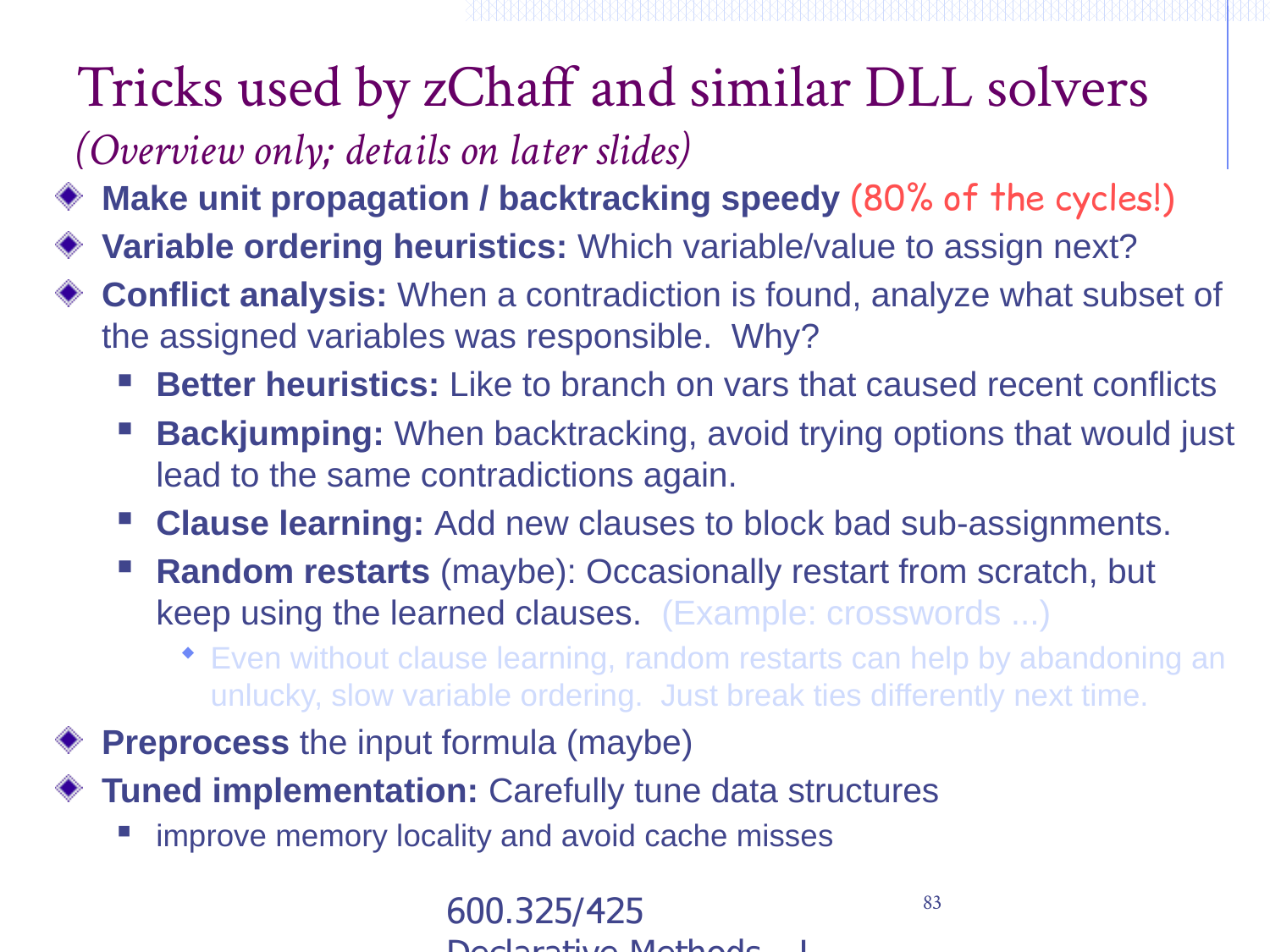

# Tricks used by zChaff and similar DLL solvers (Overview only; details on later slides)
Make unit propagation / backtracking speedy (80% of the cycles!)
Variable ordering heuristics: Which variable/value to assign next?
Conflict analysis: When a contradiction is found, analyze what subset of the assigned variables was responsible.  Why?
Better heuristics: Like to branch on vars that caused recent conflicts
Backjumping: When backtracking, avoid trying options that would just lead to the same contradictions again.
Clause learning: Add new clauses to block bad sub-assignments.
Random restarts (maybe): Occasionally restart from scratch, but keep using the learned clauses.  (Example: crosswords ...)
Even without clause learning, random restarts can help by abandoning an unlucky, slow variable ordering.  Just break ties differently next time.
Preprocess the input formula (maybe)
Tuned implementation: Carefully tune data structures
improve memory locality and avoid cache misses
600.325/425 Declarative Methods - J. Eisner
83